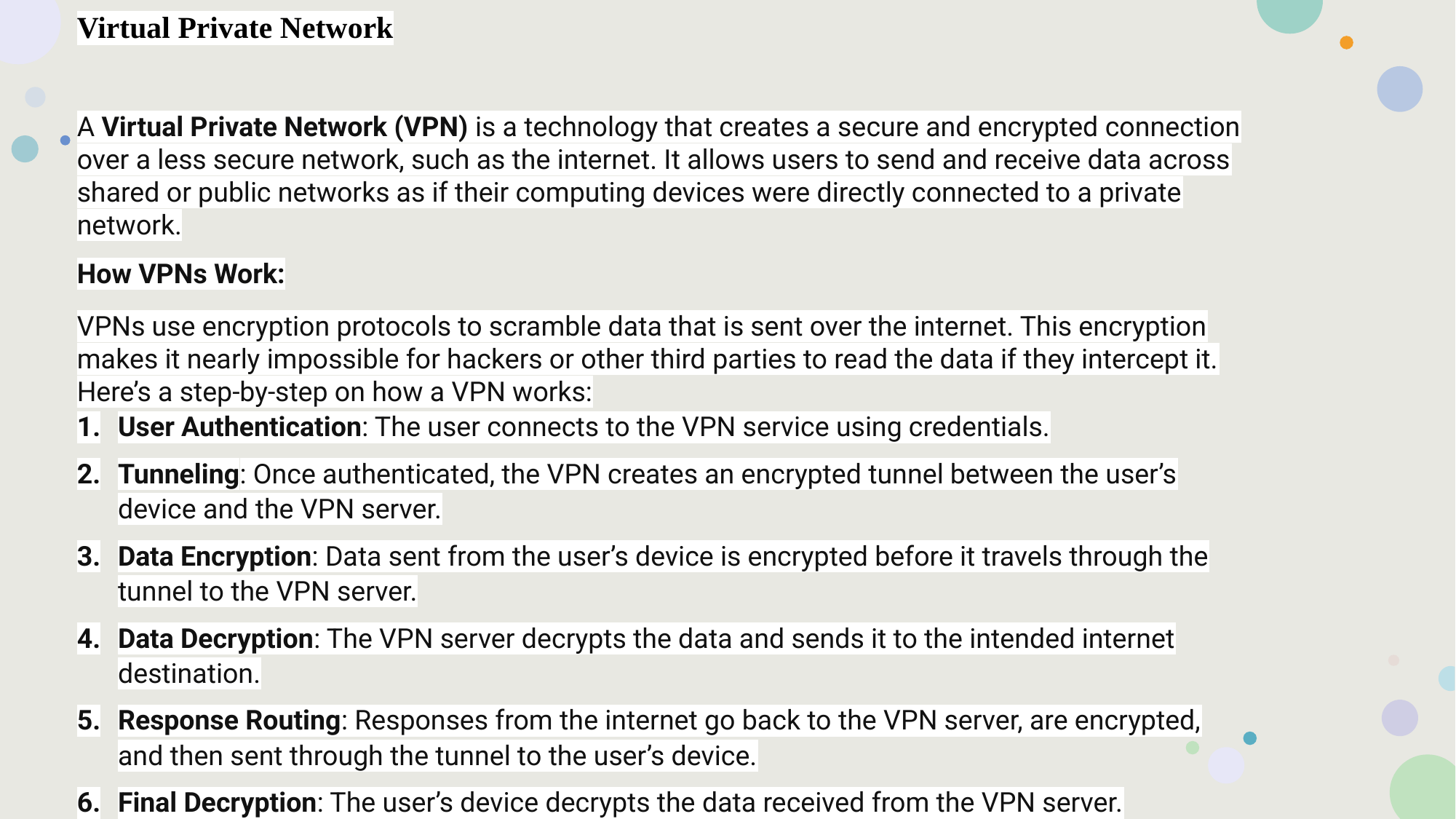

Virtual Private Network

A Virtual Private Network (VPN) is a technology that creates a secure and encrypted connection over a less secure network, such as the internet. It allows users to send and receive data across shared or public networks as if their computing devices were directly connected to a private network.
How VPNs Work:
VPNs use encryption protocols to scramble data that is sent over the internet. This encryption makes it nearly impossible for hackers or other third parties to read the data if they intercept it. Here’s a step-by-step on how a VPN works:
User Authentication: The user connects to the VPN service using credentials.
Tunneling: Once authenticated, the VPN creates an encrypted tunnel between the user’s device and the VPN server.
Data Encryption: Data sent from the user’s device is encrypted before it travels through the tunnel to the VPN server.
Data Decryption: The VPN server decrypts the data and sends it to the intended internet destination.
Response Routing: Responses from the internet go back to the VPN server, are encrypted, and then sent through the tunnel to the user’s device.
Final Decryption: The user’s device decrypts the data received from the VPN server.